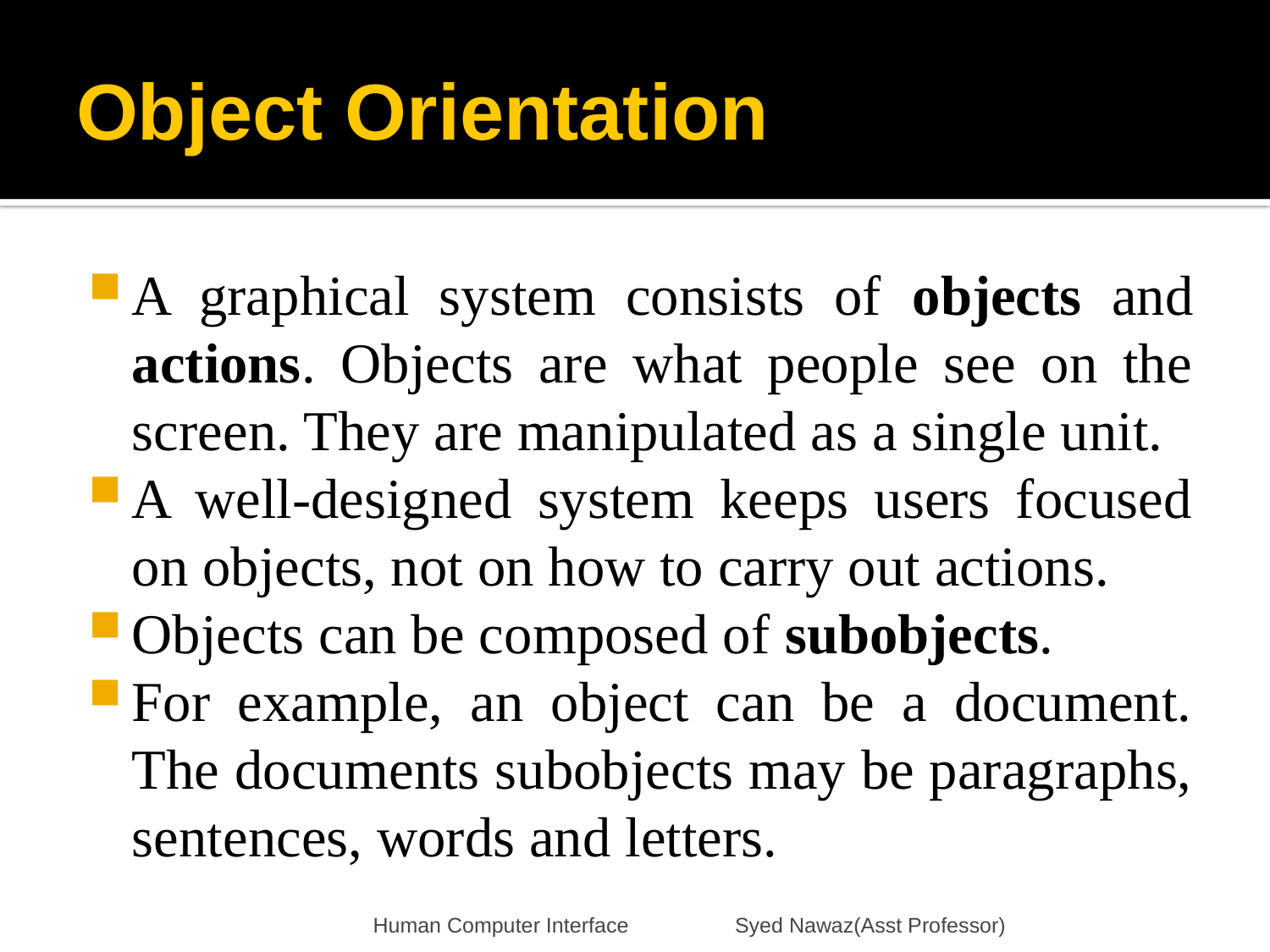

# Object Orientation
A graphical system consists of objects and actions. Objects are what people see on the screen. They are manipulated as a single unit.
A well-designed system keeps users focused on objects, not on how to carry out actions.
Objects can be composed of subobjects.
For example, an object can be a document. The documents subobjects may be paragraphs, sentences, words and letters.

Human Computer Interface                  Syed Nawaz(Asst Professor)